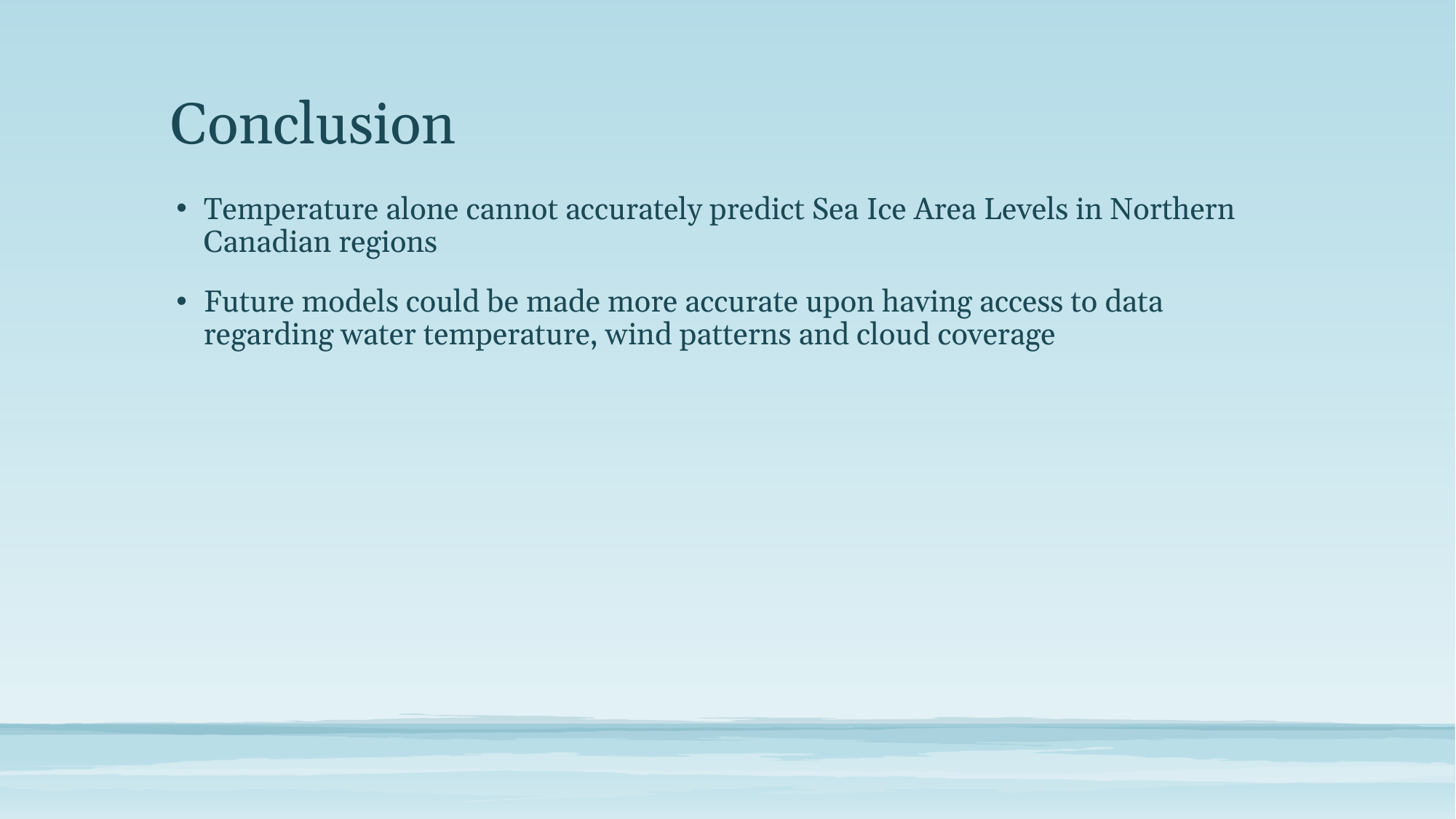

# Conclusion
Temperature alone cannot accurately predict Sea Ice Area Levels in Northern Canadian regions
Future models could be made more accurate upon having access to data regarding water temperature, wind patterns and cloud coverage